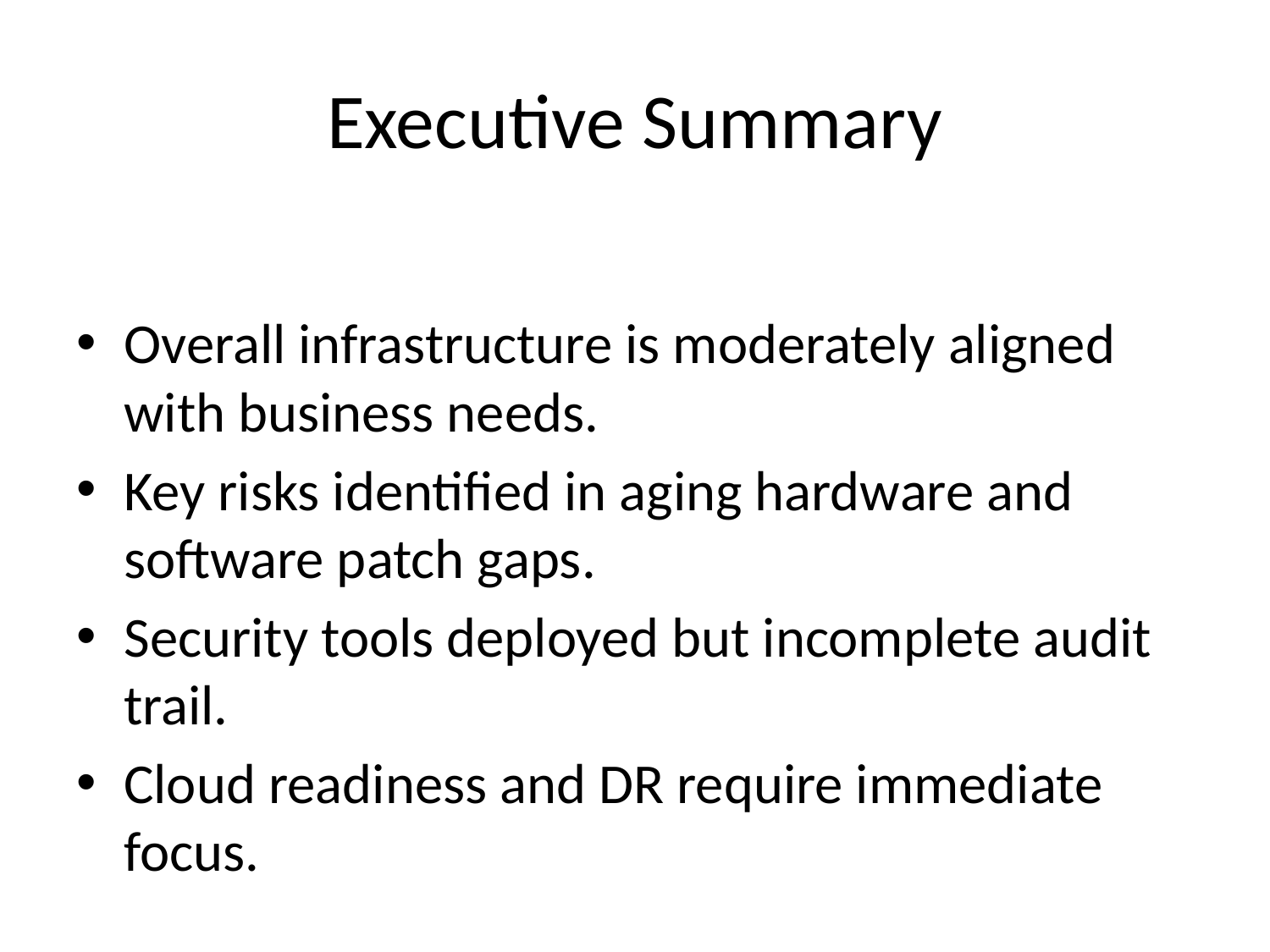

# Executive Summary

Overall infrastructure is moderately aligned with business needs.
Key risks identified in aging hardware and software patch gaps.
Security tools deployed but incomplete audit trail.
Cloud readiness and DR require immediate focus.